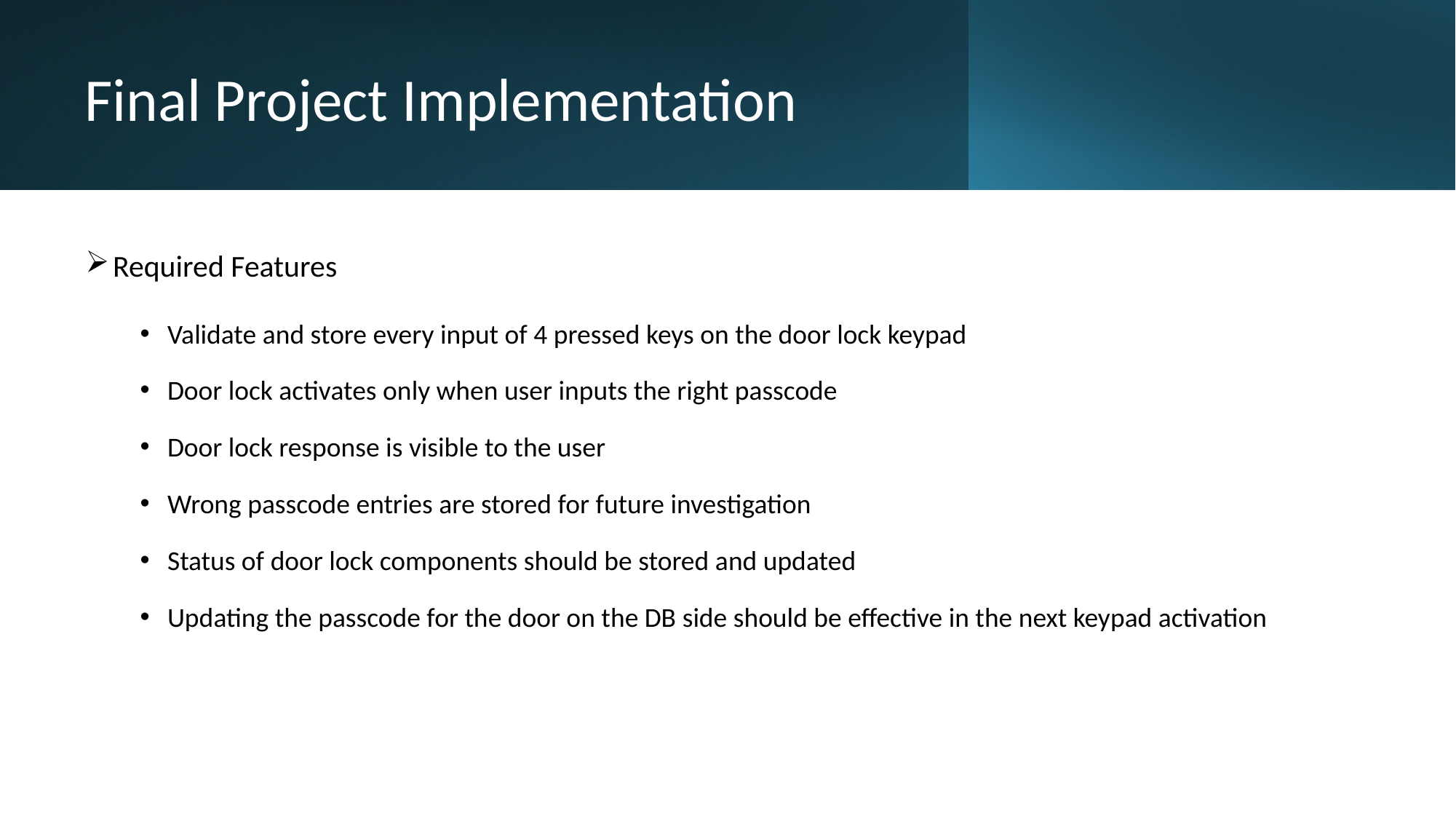

# Final Project Implementation
Required Features
Validate and store every input of 4 pressed keys on the door lock keypad
Door lock activates only when user inputs the right passcode
Door lock response is visible to the user
Wrong passcode entries are stored for future investigation
Status of door lock components should be stored and updated
Updating the passcode for the door on the DB side should be effective in the next keypad activation